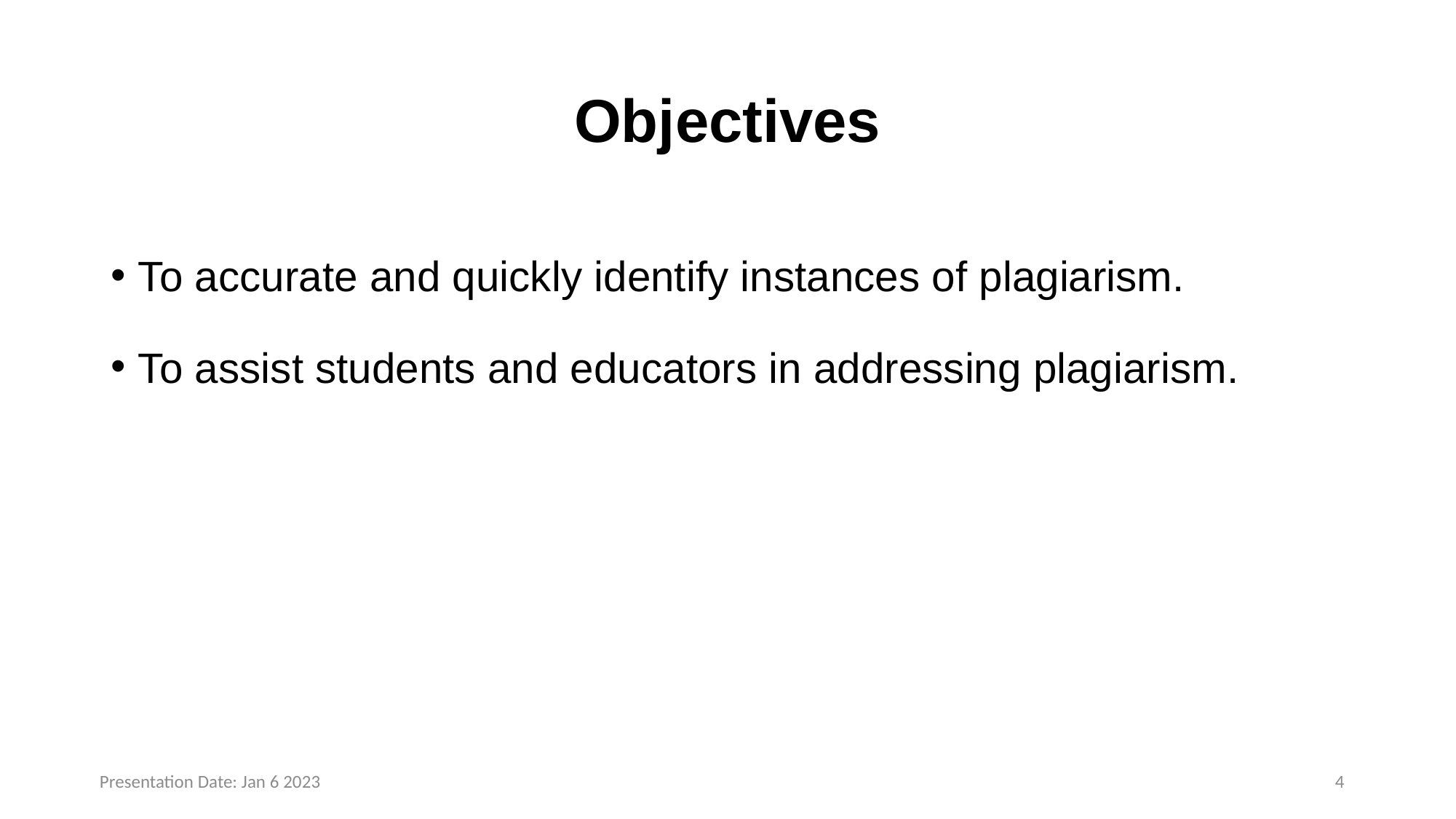

# Objectives
To accurate and quickly identify instances of plagiarism.
To assist students and educators in addressing plagiarism.

Presentation Date: Jan 6 2023
4